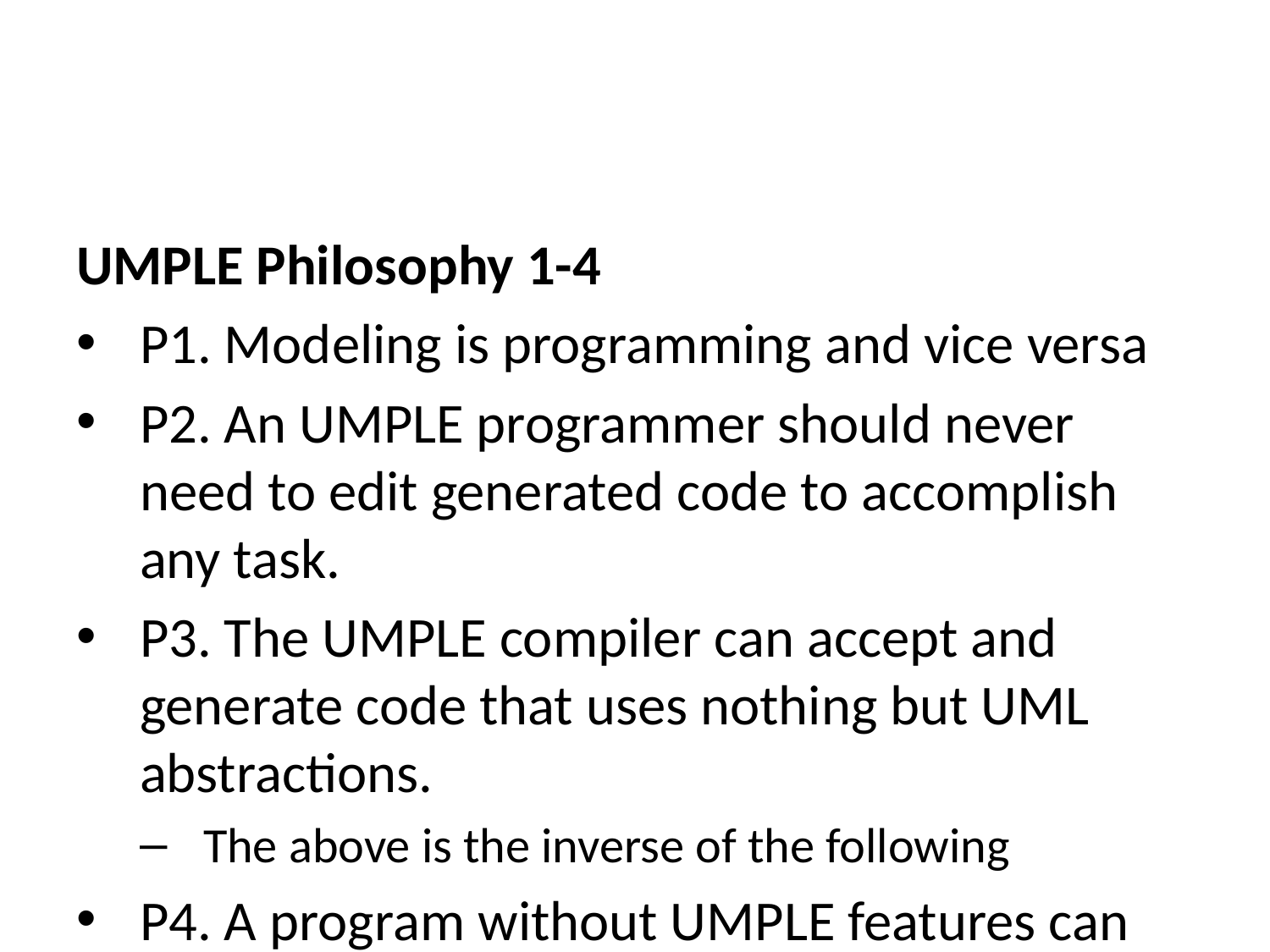

UMPLE Philosophy 1-4
P1. Modeling is programming and vice versa
P2. An UMPLE programmer should never need to edit generated code to accomplish any task.
P3. The UMPLE compiler can accept and generate code that uses nothing but UML abstractions.
The above is the inverse of the following
P4. A program without UMPLE features can be compiled by an UMPLE compiler.
e.g. input Java results in the same as output